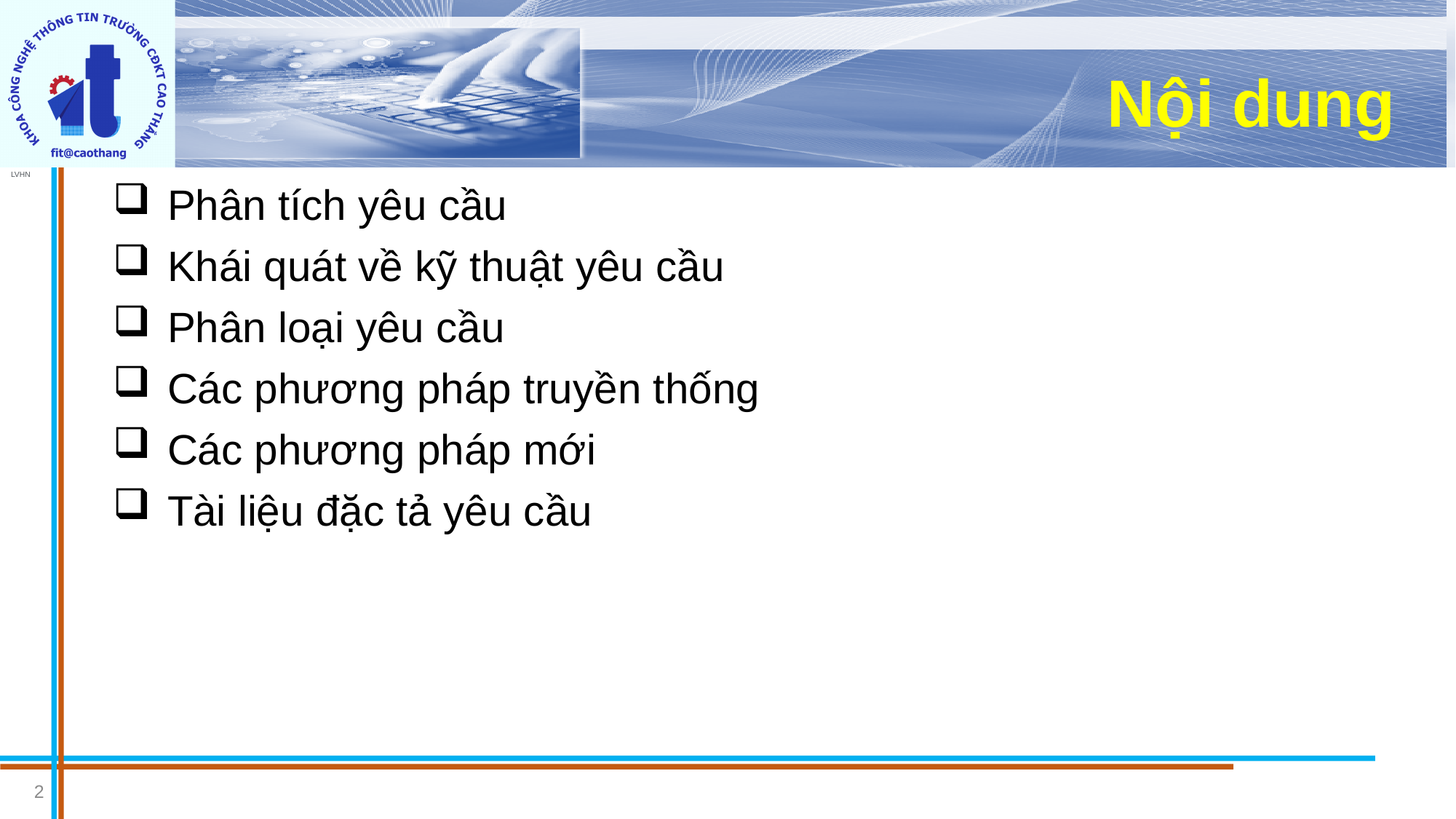

# Nội dung
Phân tích yêu cầu
Khái quát về kỹ thuật yêu cầu
Phân loại yêu cầu
Các phương pháp truyền thống
Các phương pháp mới
Tài liệu đặc tả yêu cầu
2